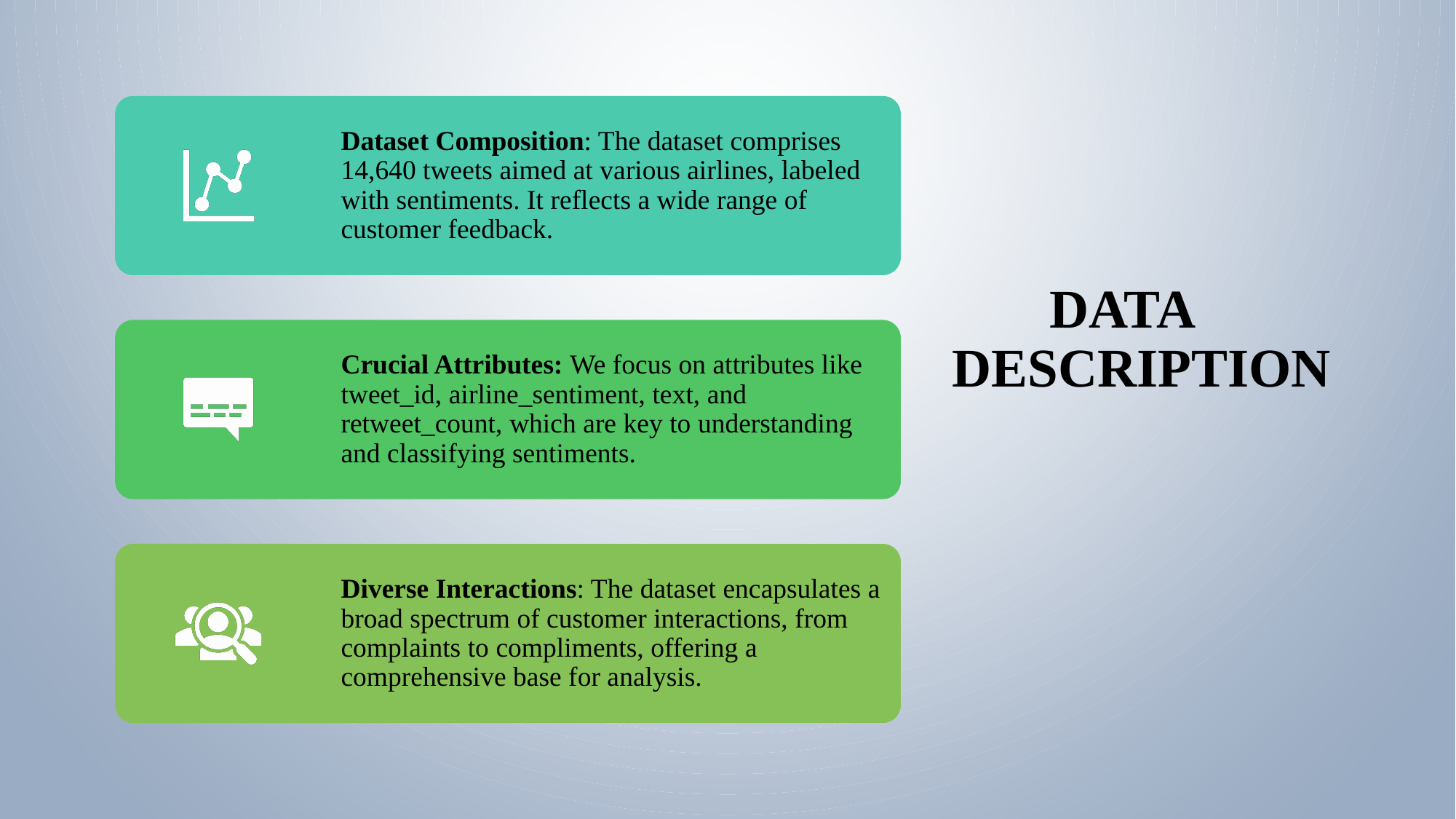

Dataset Composition: The dataset comprises 14,640 tweets aimed at various airlines, labeled with sentiments. It reflects a wide range of customer feedback.
Crucial Attributes: We focus on attributes like tweet_id, airline_sentiment, text, and retweet_count, which are key to understanding and classifying sentiments.
Diverse Interactions: The dataset encapsulates a broad spectrum of customer interactions, from complaints to compliments, offering a comprehensive base for analysis.
# Data    Description